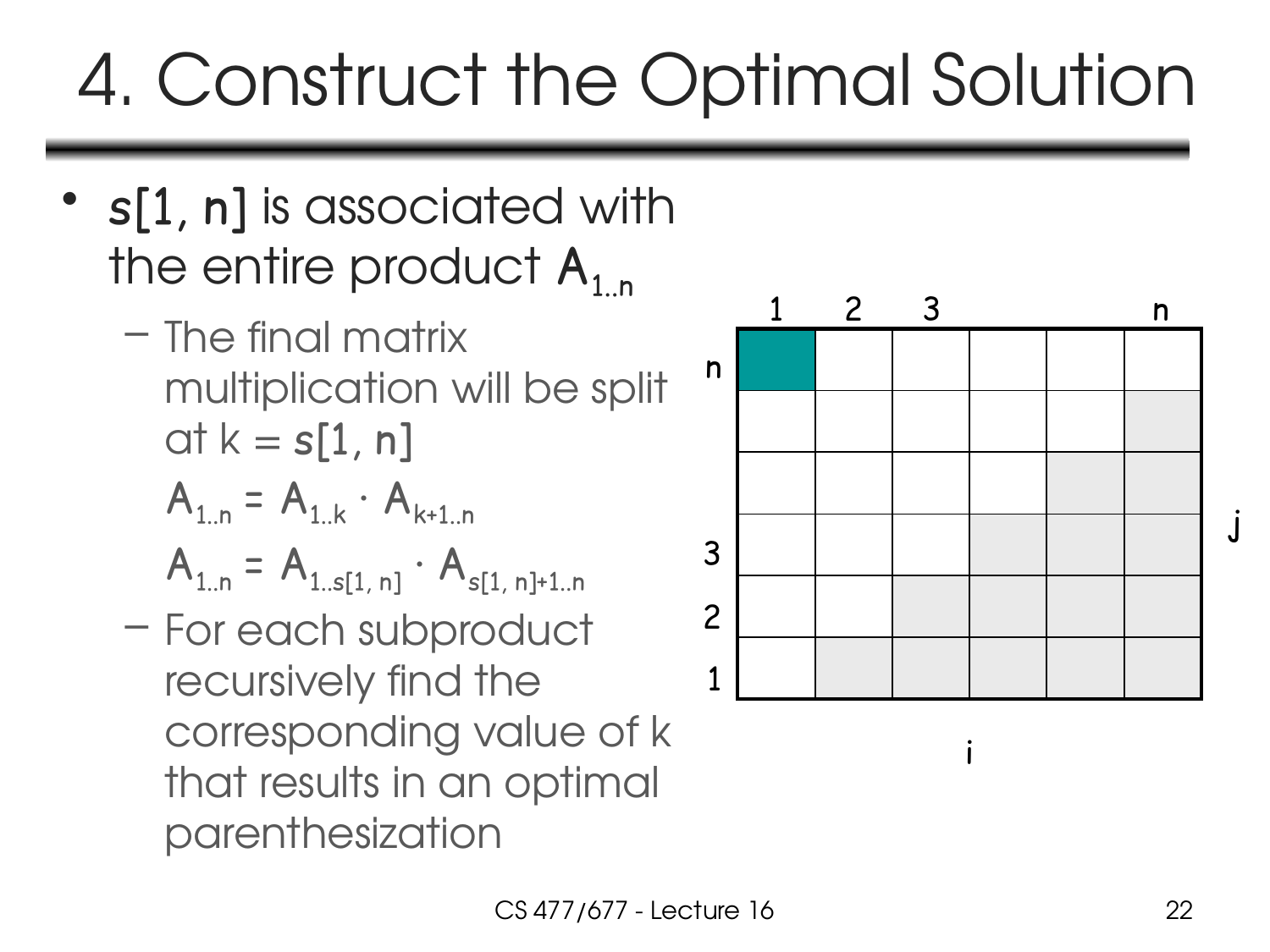

# 4. Construct the Optimal Solution
s[1, n] is associated with the entire product A1..n
The final matrix multiplication will be split at k = s[1, n]
	A1..n = A1..k ∙ Ak+1..n
	A1..n = A1..s[1, n] ∙ As[1, n]+1..n
For each subproduct recursively find the corresponding value of k that results in an optimal parenthesization
1
2
3
n
|  |  |  |  |  |  |
| --- | --- | --- | --- | --- | --- |
|  |  |  |  |  |  |
|  |  |  |  |  |  |
|  |  |  |  |  |  |
|  |  |  |  |  |  |
|  |  |  |  |  |  |
n
j
3
2
1
i
CS 477/677 - Lecture 16
22